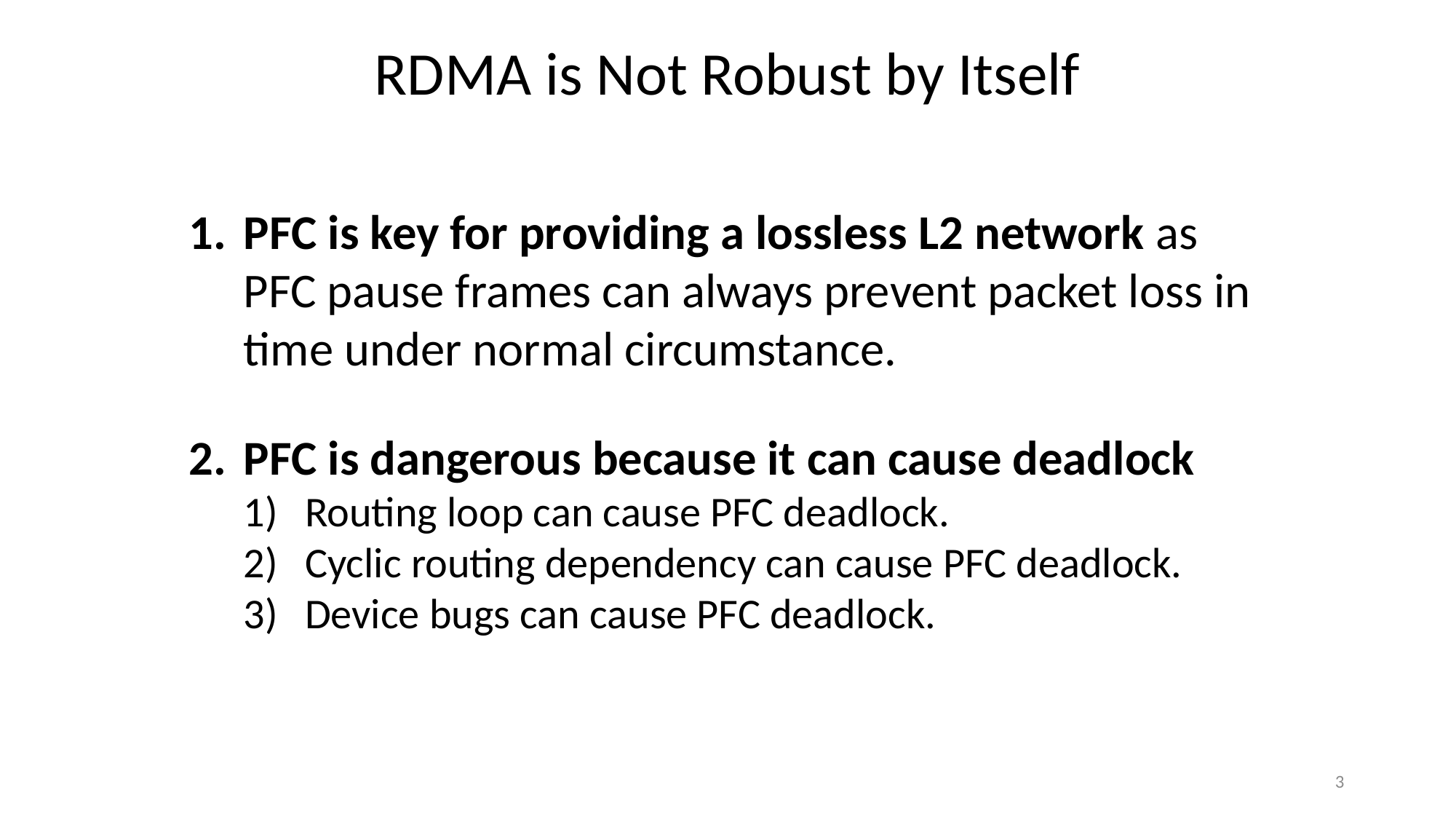

RDMA is Not Robust by Itself
PFC is key for providing a lossless L2 network as PFC pause frames can always prevent packet loss in time under normal circumstance.

PFC is dangerous because it can cause deadlock
Routing loop can cause PFC deadlock.
Cyclic routing dependency can cause PFC deadlock.
Device bugs can cause PFC deadlock.

3